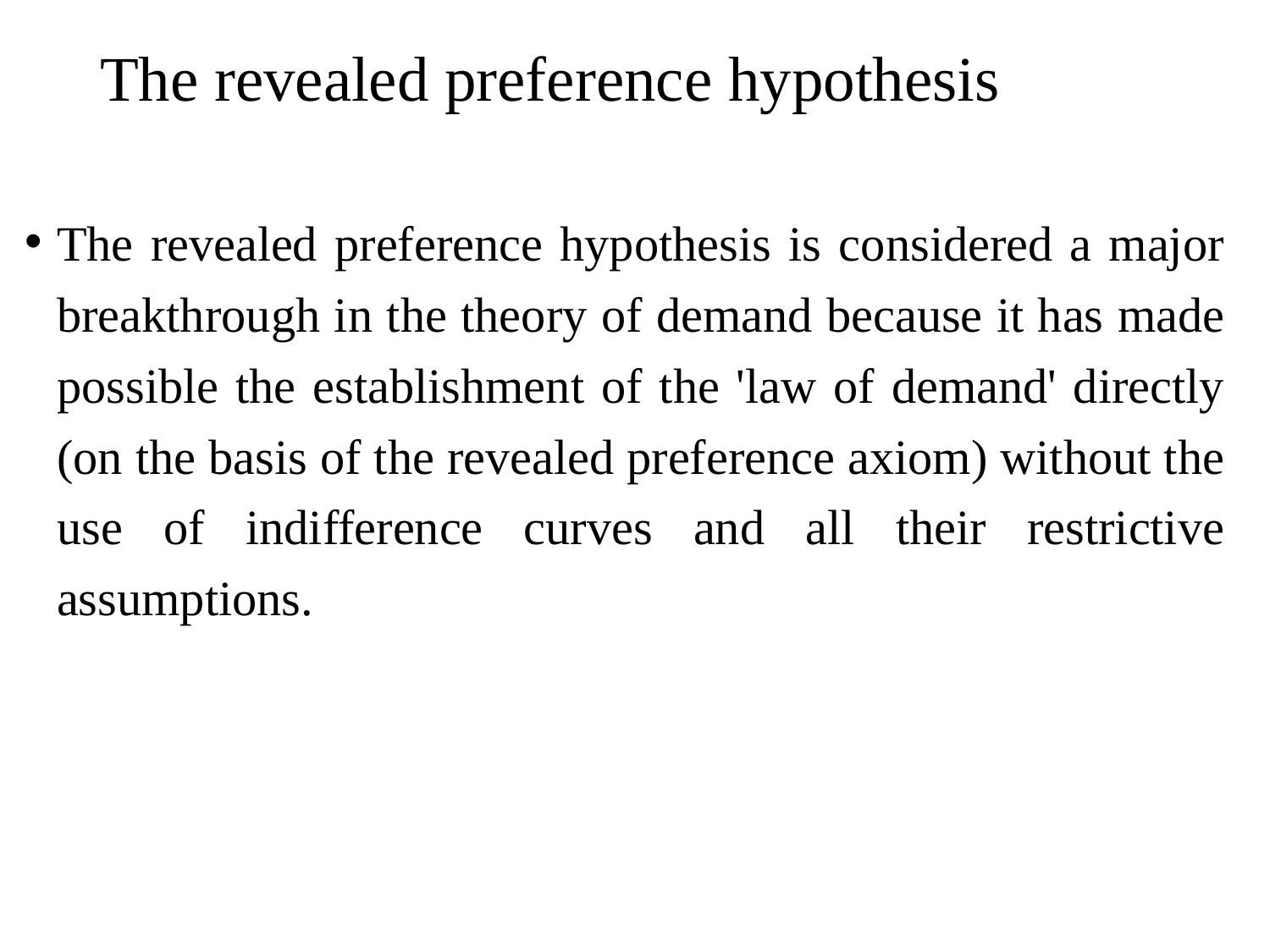

# The revealed preference hypothesis
The revealed preference hypothesis is considered a major breakthrough in the theory of demand because it has made possible the establishment of the 'law of demand' directly (on the basis of the revealed preference axiom) without the use of indifference curves and all their restrictive assumptions.